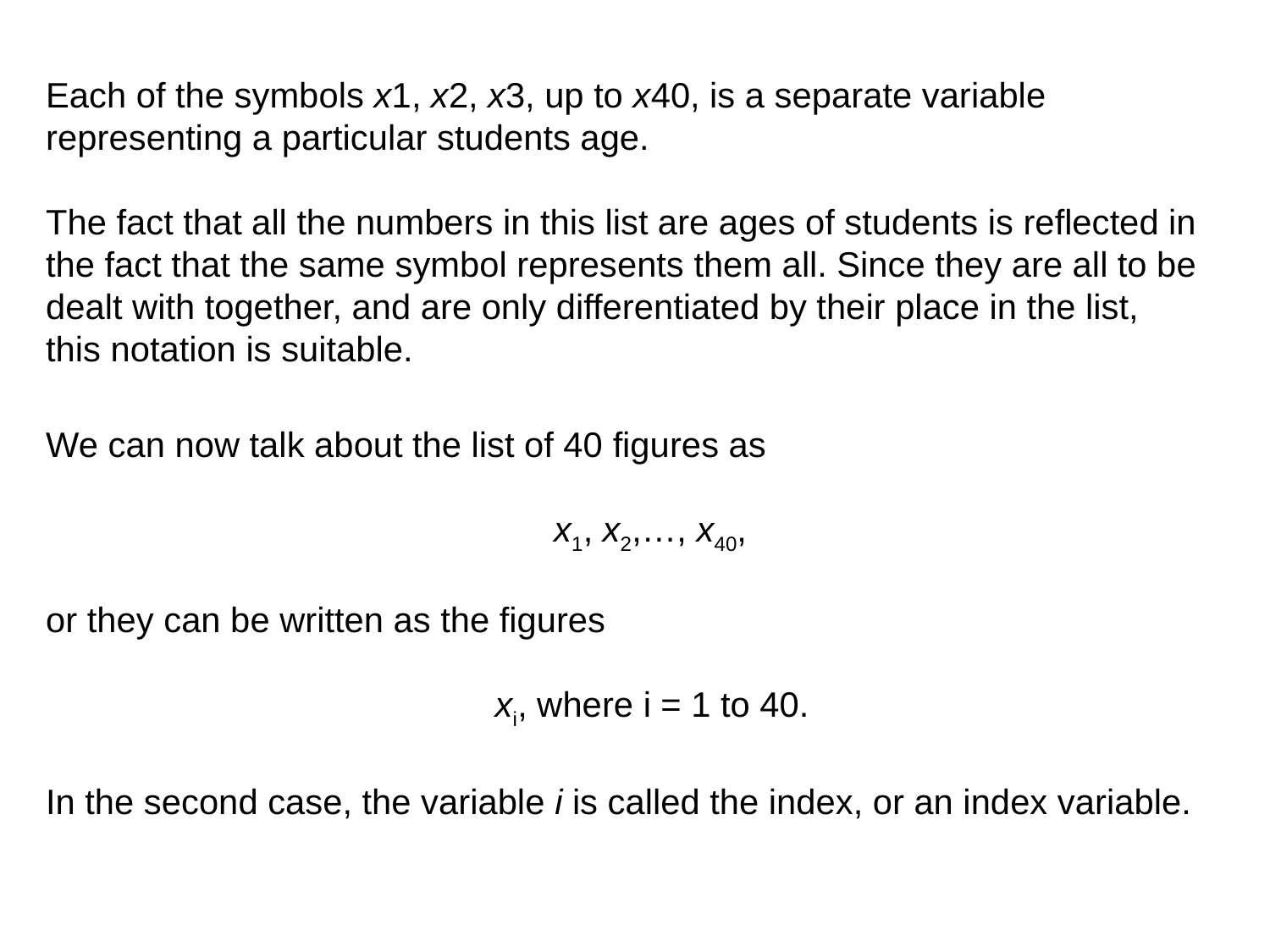

Each of the symbols x1, x2, x3, up to x40, is a separate variable
representing a particular students age.

The fact that all the numbers in this list are ages of students is reflected in
the fact that the same symbol represents them all. Since they are all to be
dealt with together, and are only differentiated by their place in the list,
this notation is suitable.
We can now talk about the list of 40 figures as

				x1, x2,…, x40,

or they can be written as the figures

			       xi, where i = 1 to 40.

In the second case, the variable i is called the index, or an index variable.